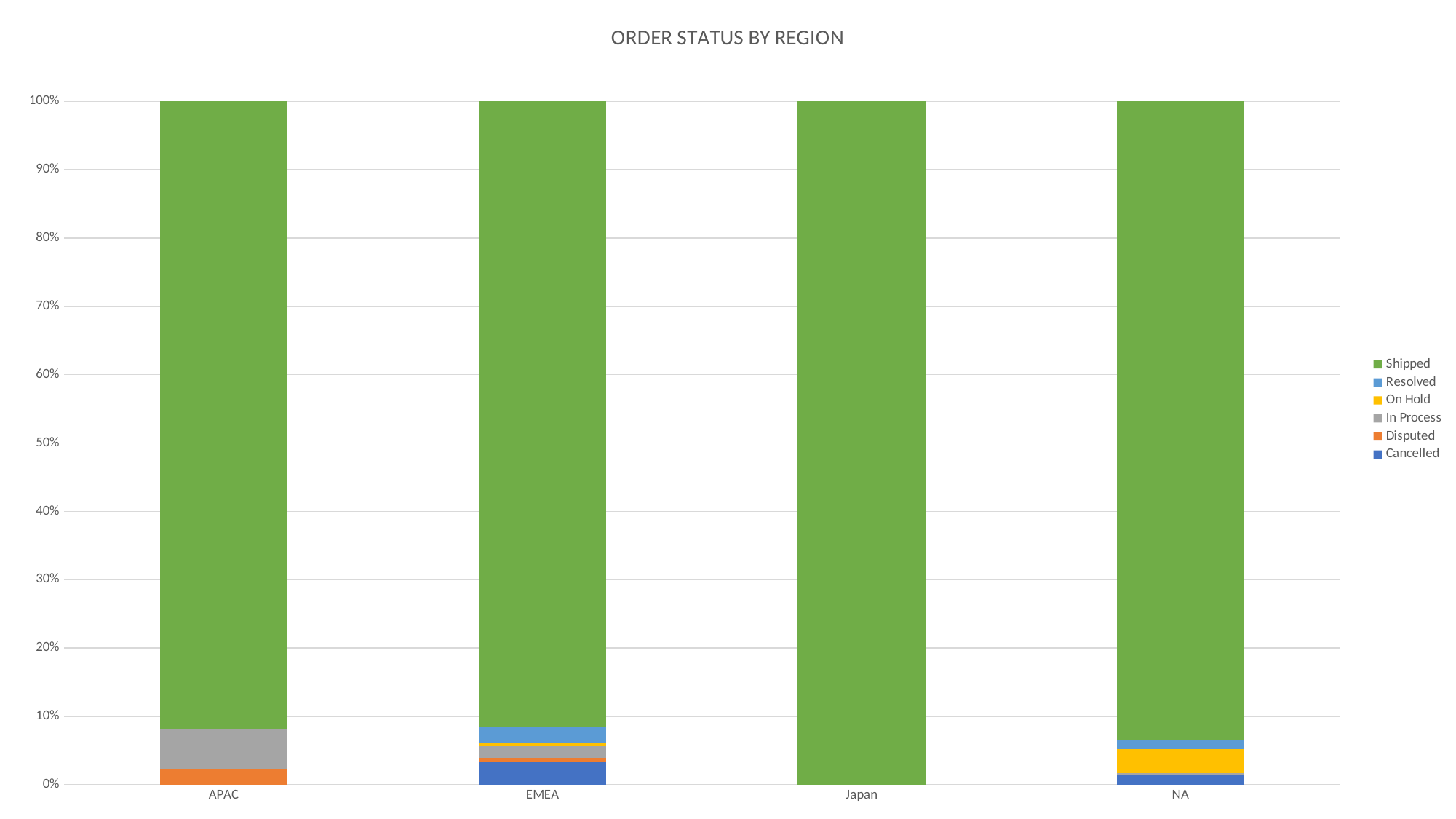

### Chart: ORDER STATUS BY REGION

| Category | Cancelled | Disputed | In Process | On Hold | Resolved | Shipped |
|---|---|---|---|---|---|---|
| APAC | None | 5.0 | 13.0 | None | None | 203.0 |
| EMEA | 46.0 | 9.0 | 24.0 | 6.0 | 34.0 | 1288.0 |
| Japan | None | None | None | None | None | 121.0 |
| NA | 14.0 | None | 4.0 | 38.0 | 13.0 | 1005.0 |